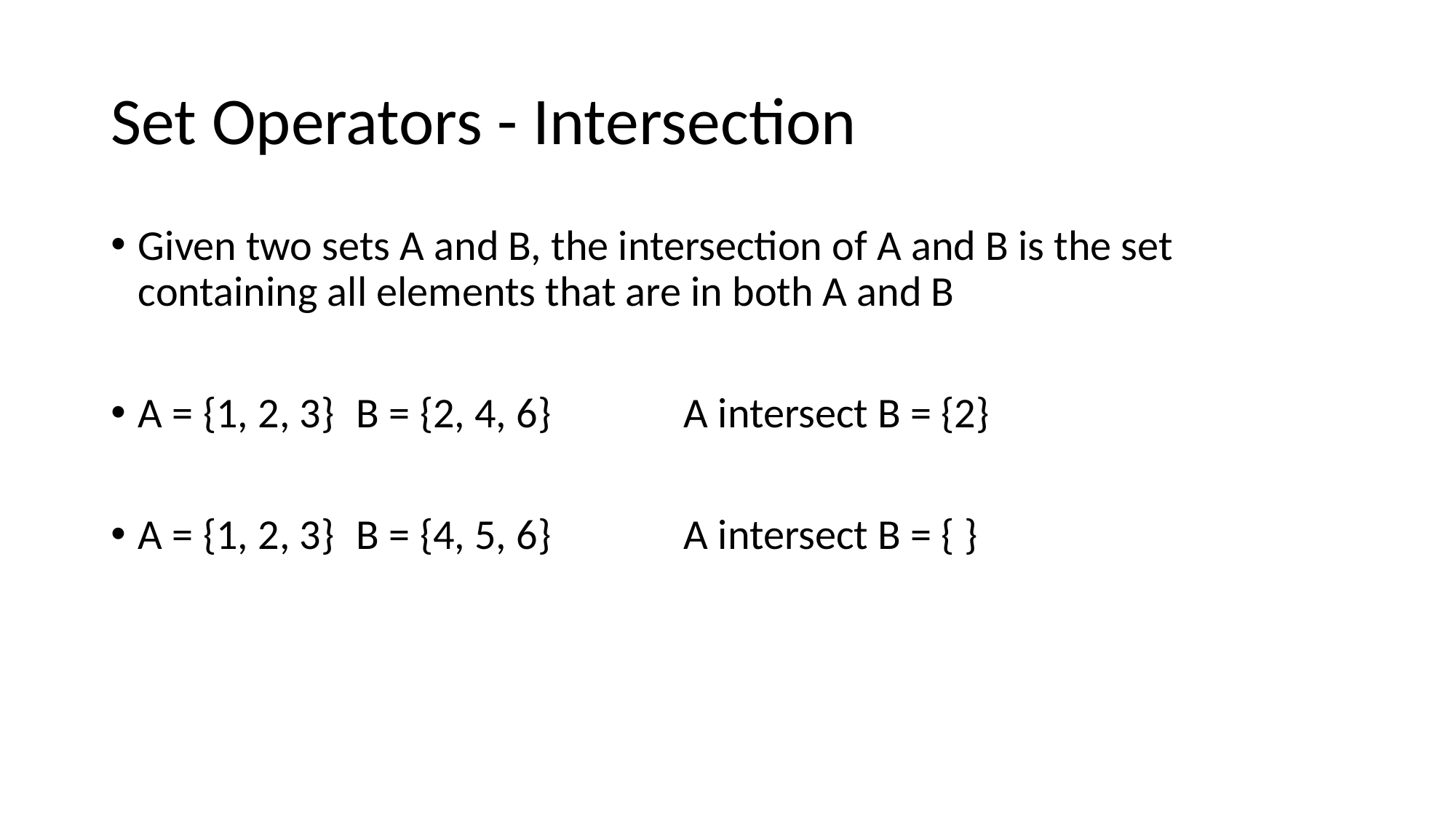

# Set Operators - Intersection
Given two sets A and B, the intersection of A and B is the set containing all elements that are in both A and B

A = {1, 2, 3} 	B = {2, 4, 6} 		A intersect B = {2}

A = {1, 2, 3}	B = {4, 5, 6}		A intersect B = { }